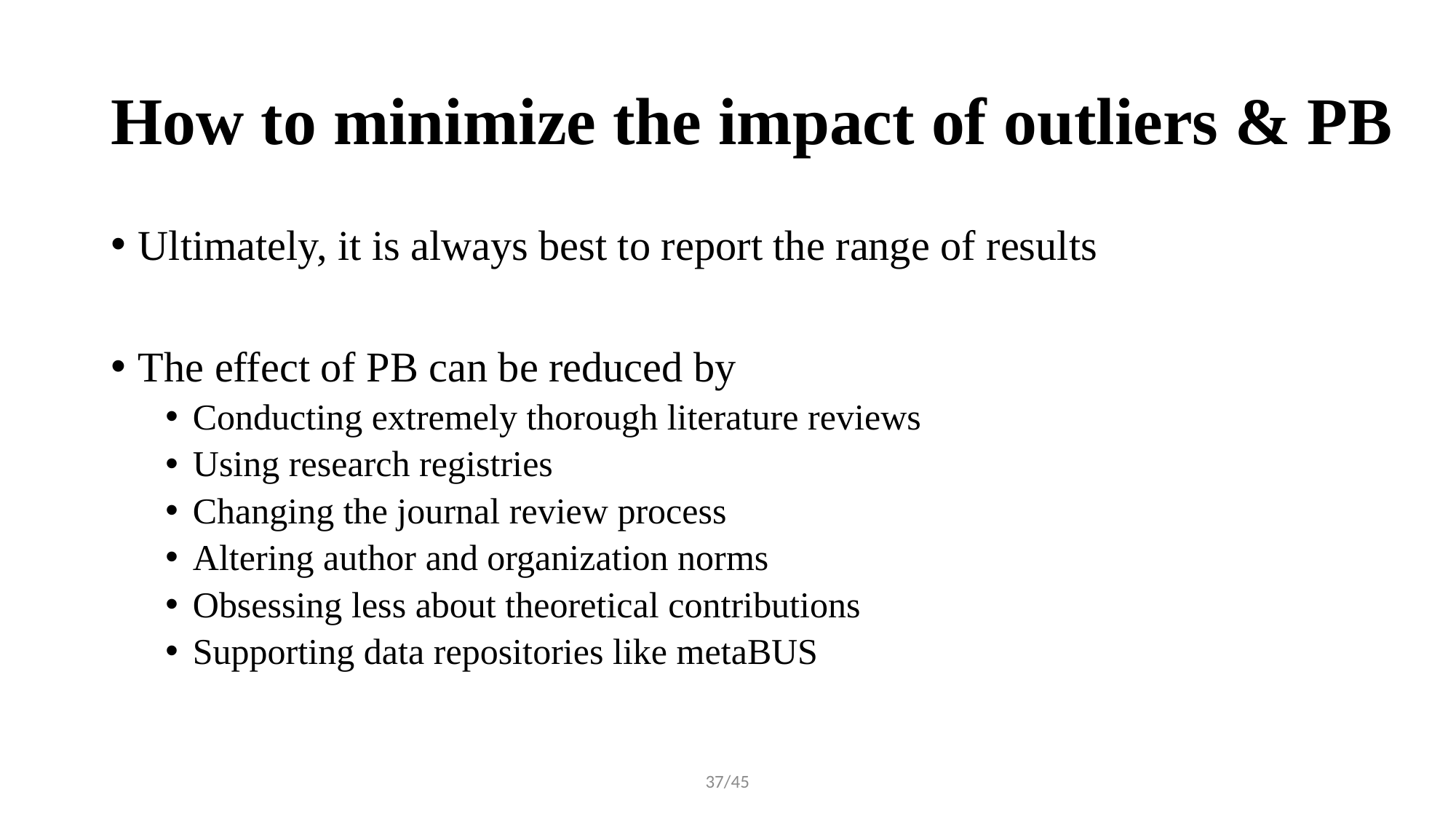

# How to minimize the impact of outliers & PB
Ultimately, it is always best to report the range of results

The effect of PB can be reduced by
Conducting extremely thorough literature reviews
Using research registries
Changing the journal review process
Altering author and organization norms
Obsessing less about theoretical contributions
Supporting data repositories like metaBUS
37/45